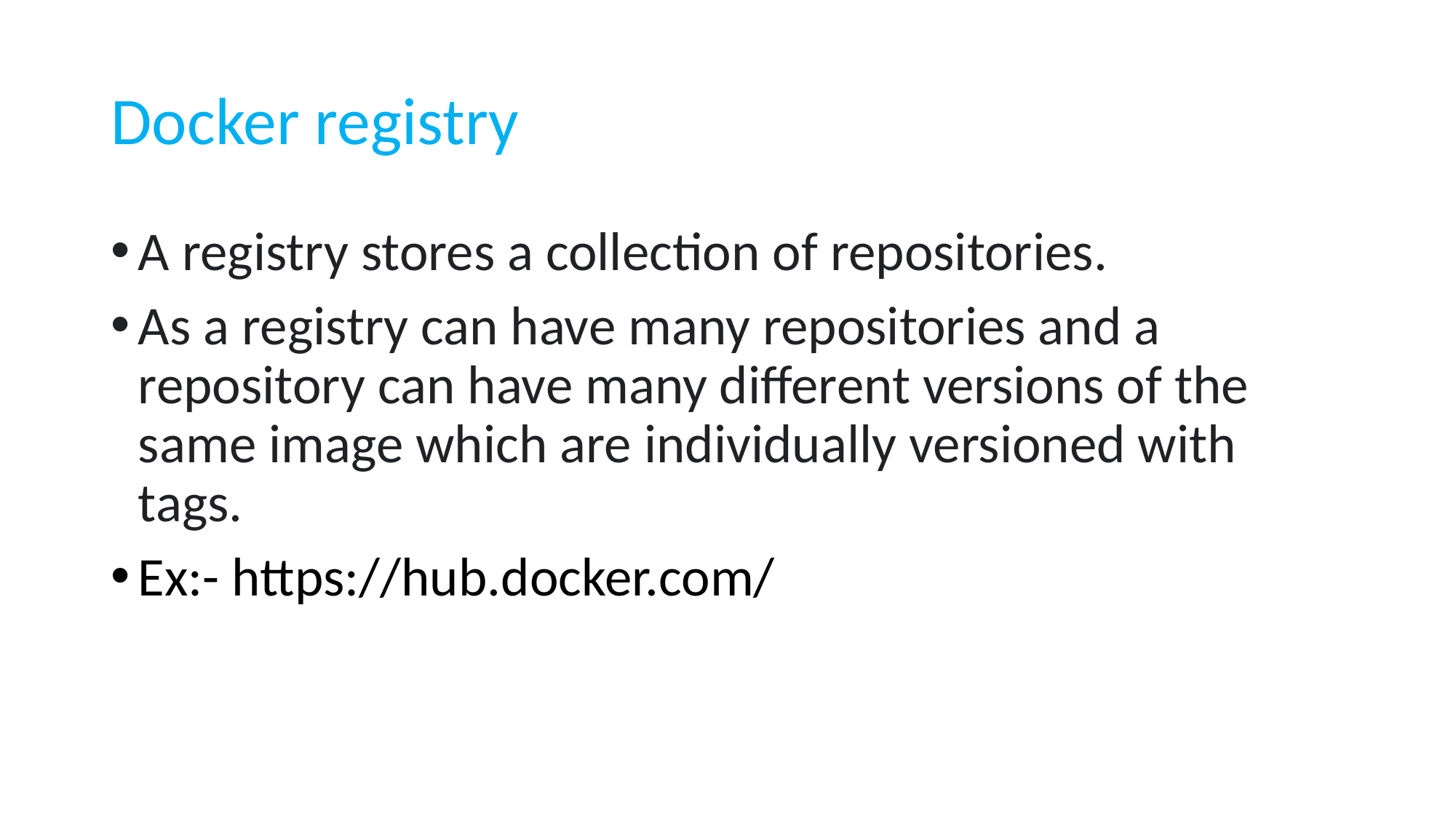

# Docker registry
A registry stores a collection of repositories.
As a registry can have many repositories and a repository can have many different versions of the same image which are individually versioned with tags.
Ex:- https://hub.docker.com/